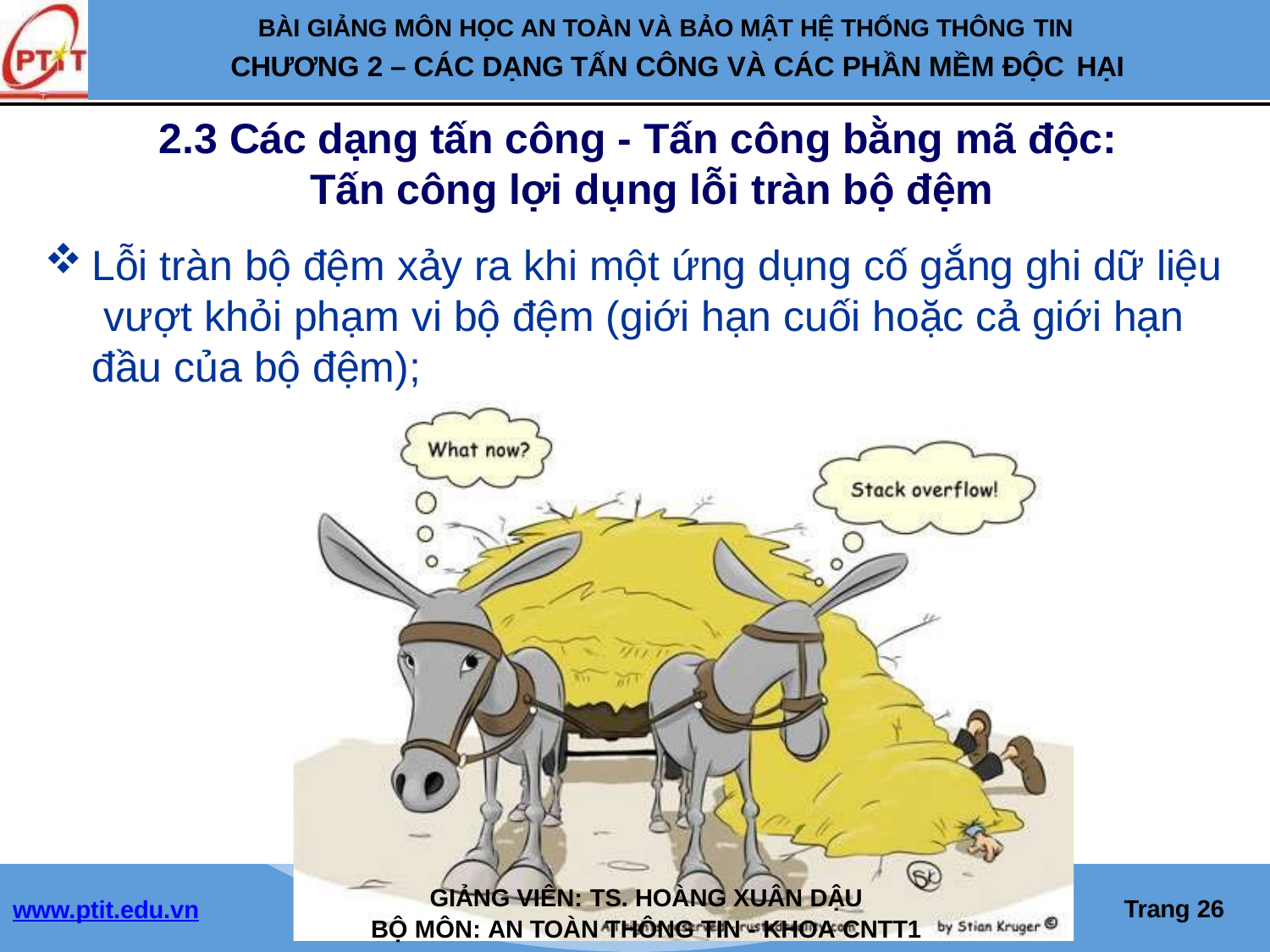

BÀI GIẢNG MÔN HỌC AN TOÀN VÀ BẢO MẬT HỆ THỐNG THÔNG TIN
CHƯƠNG 2 – CÁC DẠNG TẤN CÔNG VÀ CÁC PHẦN MỀM ĐỘC HẠI
2.3 Các dạng tấn công - Tấn công bằng mã độc:  Tấn công lợi dụng lỗi tràn bộ đệm
Lỗi tràn bộ đệm xảy ra khi một ứng dụng cố gắng ghi dữ liệu  vượt khỏi phạm vi bộ đệm (giới hạn cuối hoặc cả giới hạn  đầu của bộ đệm);

GIẢNG VIÊN: TS. HOÀNG XUÂN DẬU
BỘ MÔN: AN TOÀN THÔNG TIN - KHOA CNTT1
Trang 26
www.ptit.edu.vn